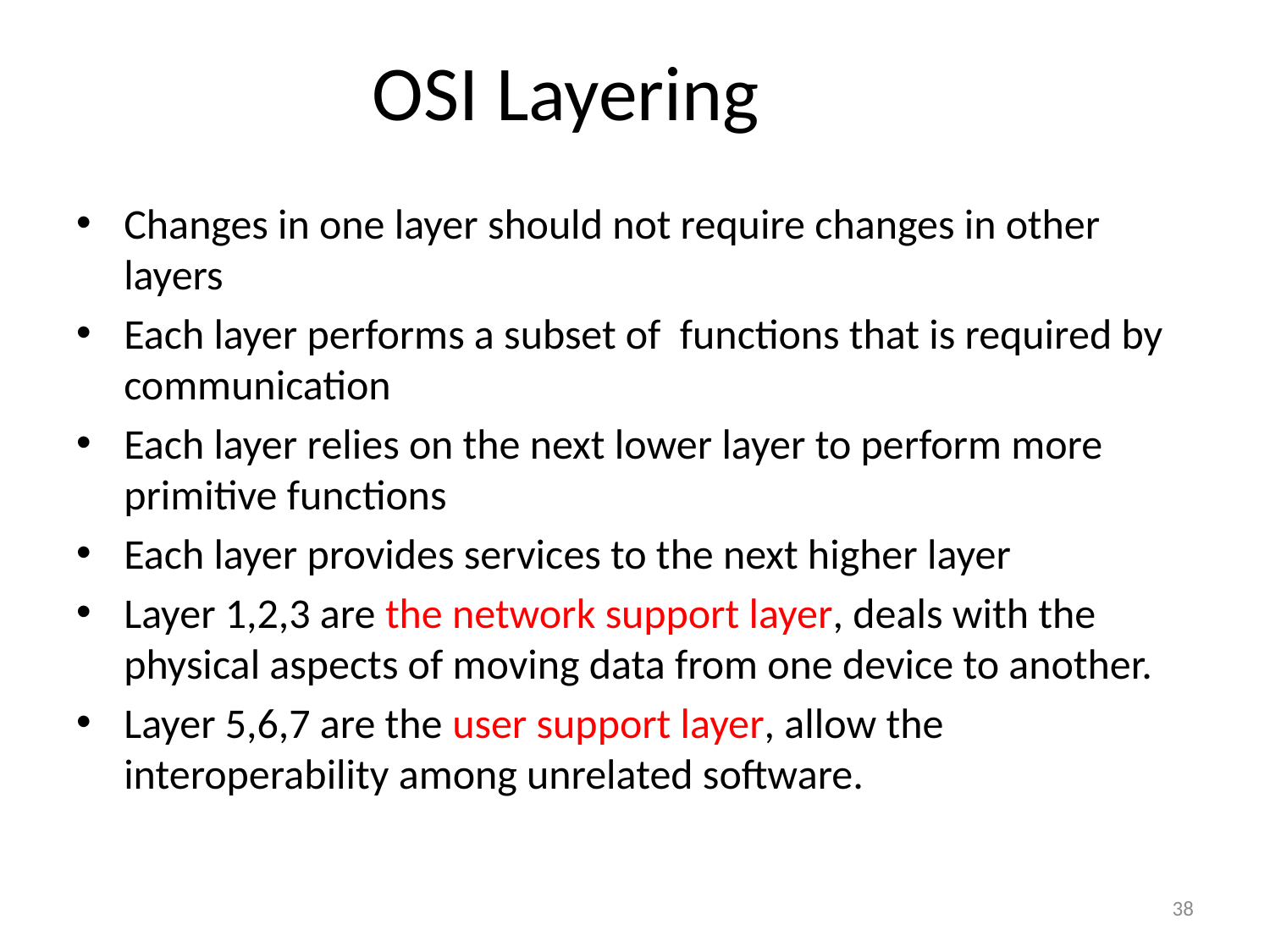

# OSI Layering
Changes in one layer should not require changes in other layers
Each layer performs a subset of  functions that is required by communication
Each layer relies on the next lower layer to perform more primitive functions
Each layer provides services to the next higher layer
Layer 1,2,3 are the network support layer, deals with the physical aspects of moving data from one device to another.
Layer 5,6,7 are the user support layer, allow the interoperability among unrelated software.

38